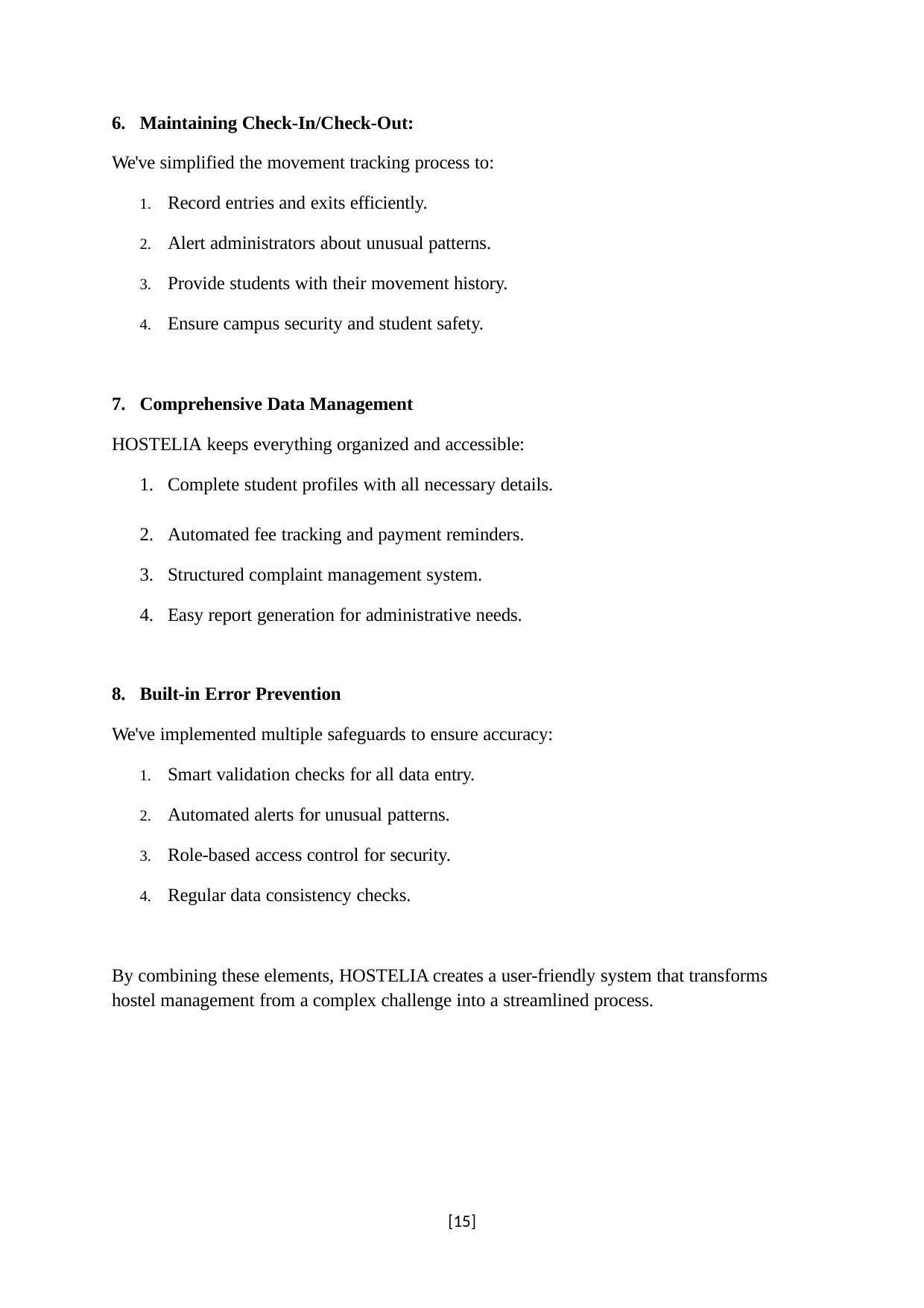

Maintaining Check-In/Check-Out:
We've simplified the movement tracking process to:
Record entries and exits efficiently.
Alert administrators about unusual patterns.
Provide students with their movement history.
Ensure campus security and student safety.
Comprehensive Data Management
HOSTELIA keeps everything organized and accessible:
Complete student profiles with all necessary details.

Automated fee tracking and payment reminders.
Structured complaint management system.
Easy report generation for administrative needs.
Built-in Error Prevention
We've implemented multiple safeguards to ensure accuracy:
Smart validation checks for all data entry.
Automated alerts for unusual patterns.
Role-based access control for security.
Regular data consistency checks.
By combining these elements, HOSTELIA creates a user-friendly system that transforms  hostel management from a complex challenge into a streamlined process.
[15]